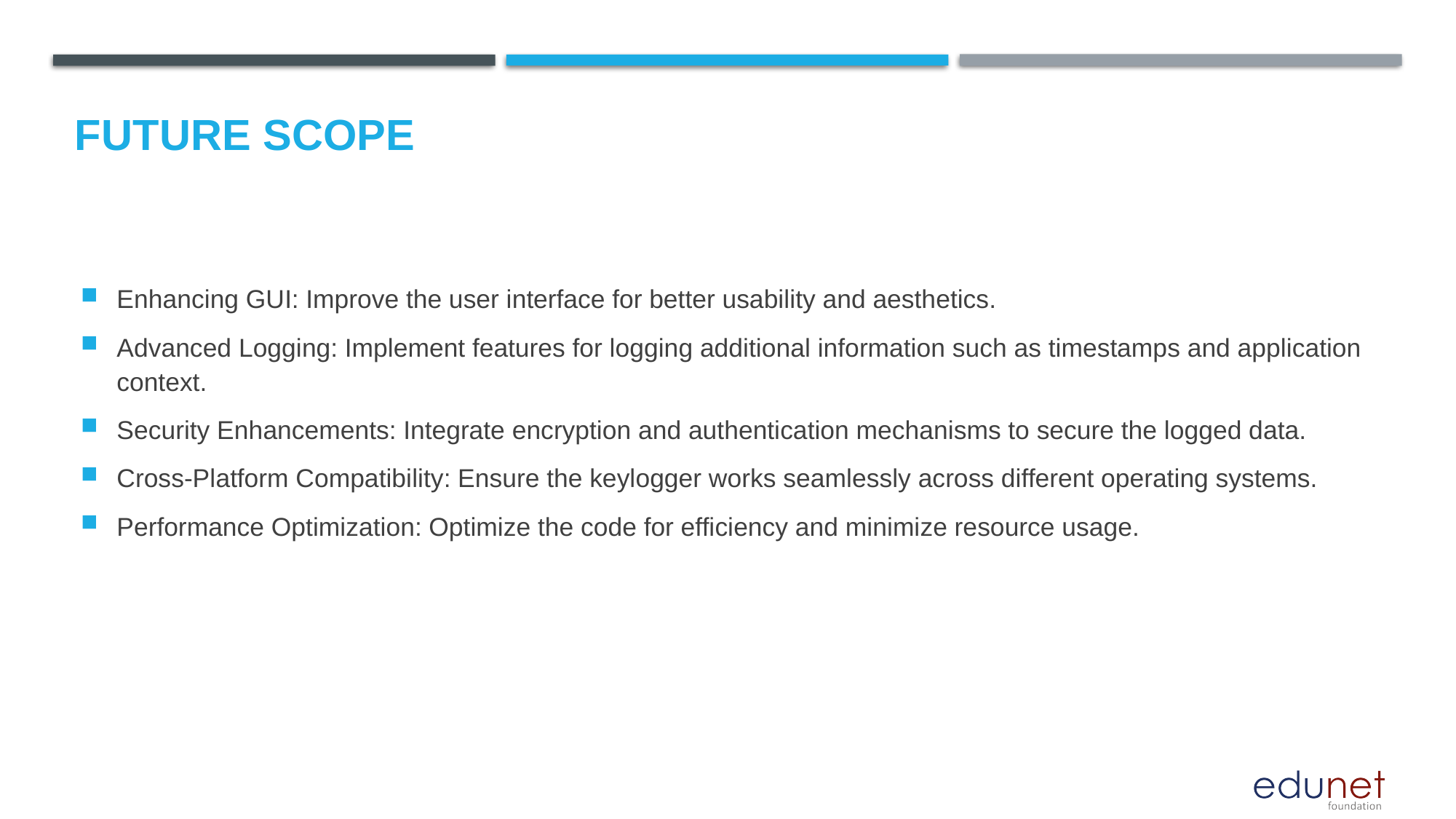

Future scope
Enhancing GUI: Improve the user interface for better usability and aesthetics.
Advanced Logging: Implement features for logging additional information such as timestamps and application context.
Security Enhancements: Integrate encryption and authentication mechanisms to secure the logged data.
Cross-Platform Compatibility: Ensure the keylogger works seamlessly across different operating systems.
Performance Optimization: Optimize the code for efficiency and minimize resource usage.